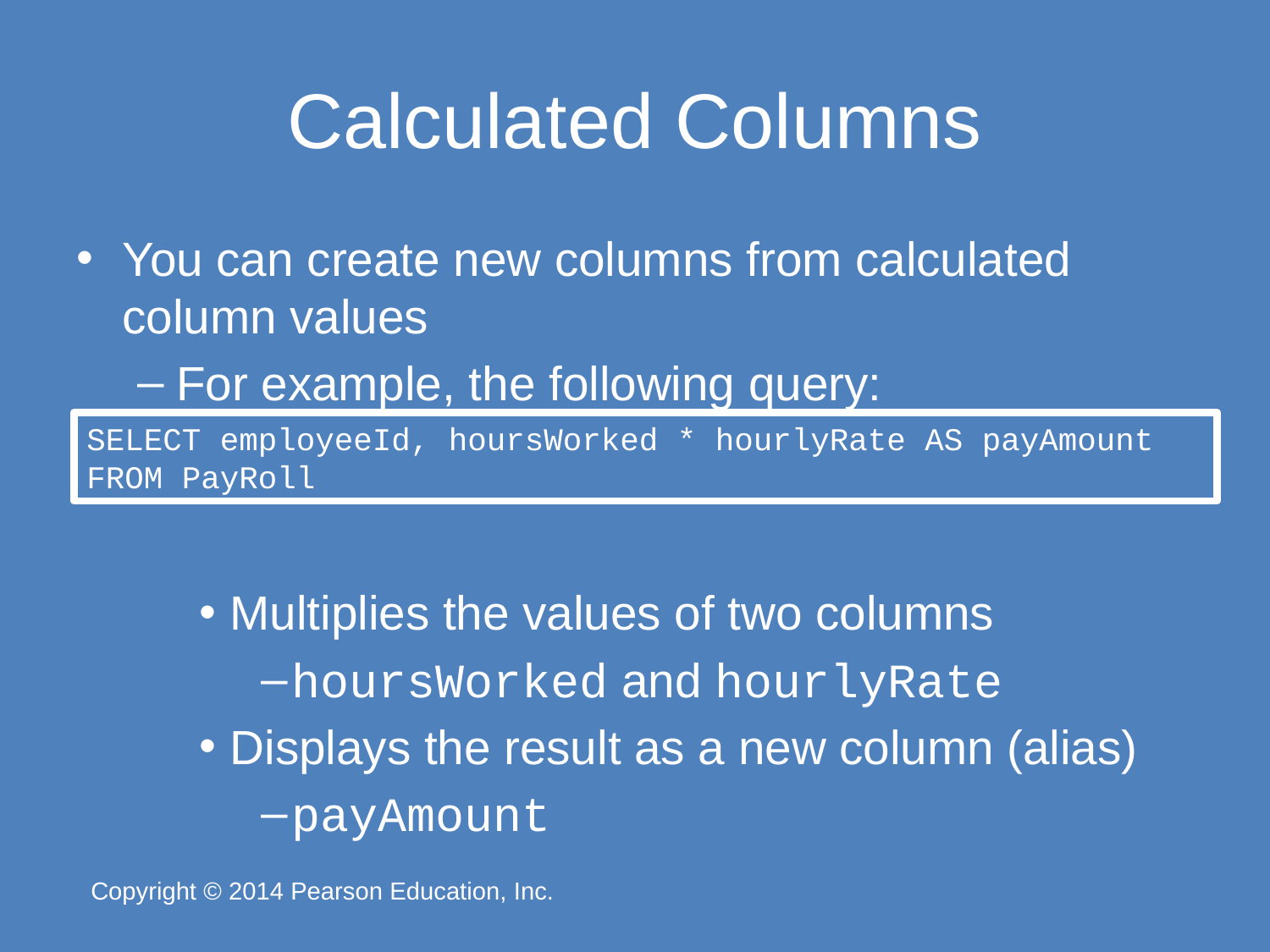

# Calculated Columns
You can create new columns from calculated column values
For example, the following query:

Multiplies the values of two columns
hoursWorked and hourlyRate
Displays the result as a new column (alias)
payAmount

SELECT employeeId, hoursWorked * hourlyRate AS payAmount
FROM PayRoll